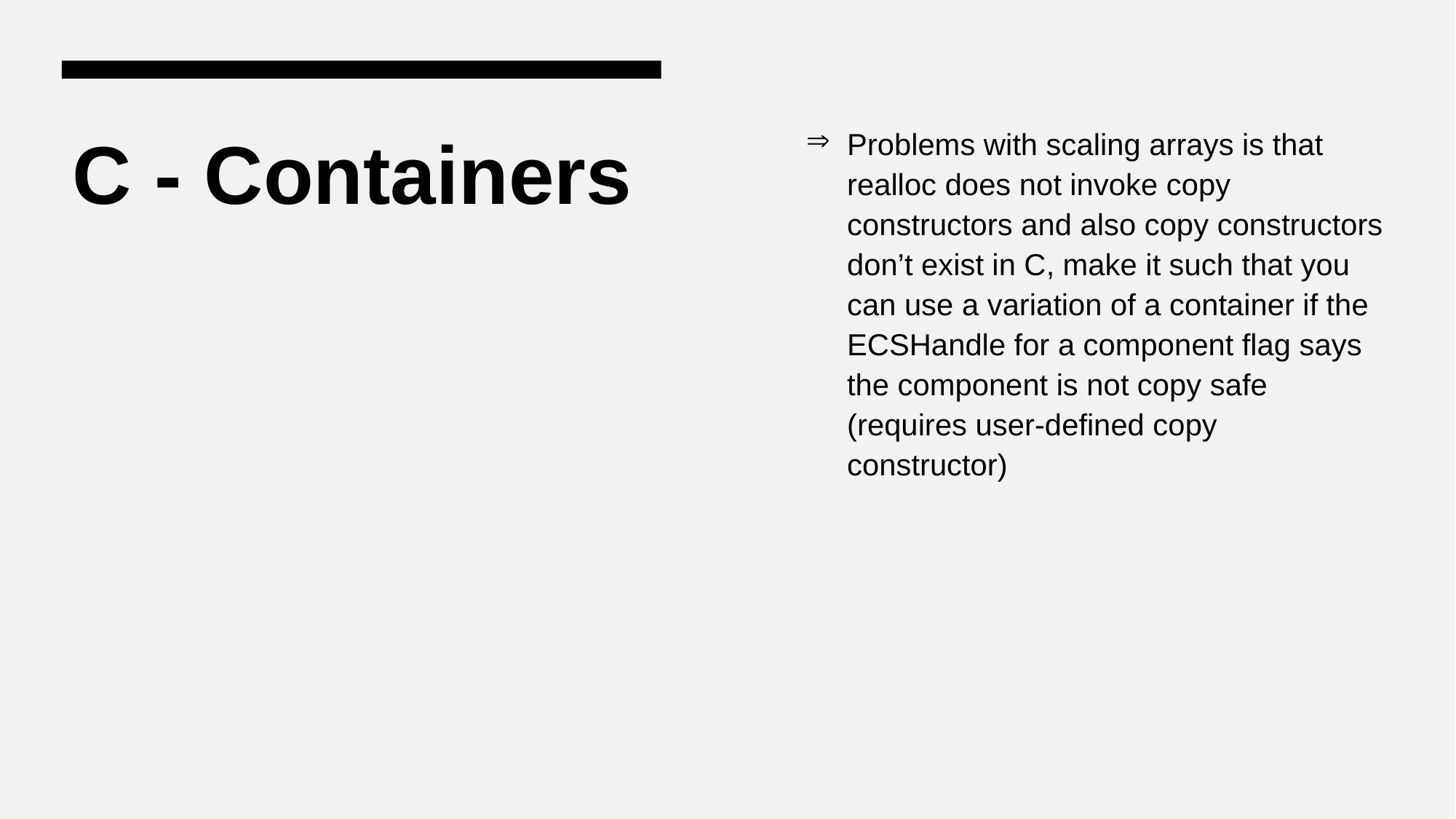

Problems with scaling arrays is that realloc does not invoke copy constructors and also copy constructors don’t exist in C, make it such that you can use a variation of a container if the ECSHandle for a component flag says the component is not copy safe (requires user-defined copy constructor)
# C - Containers